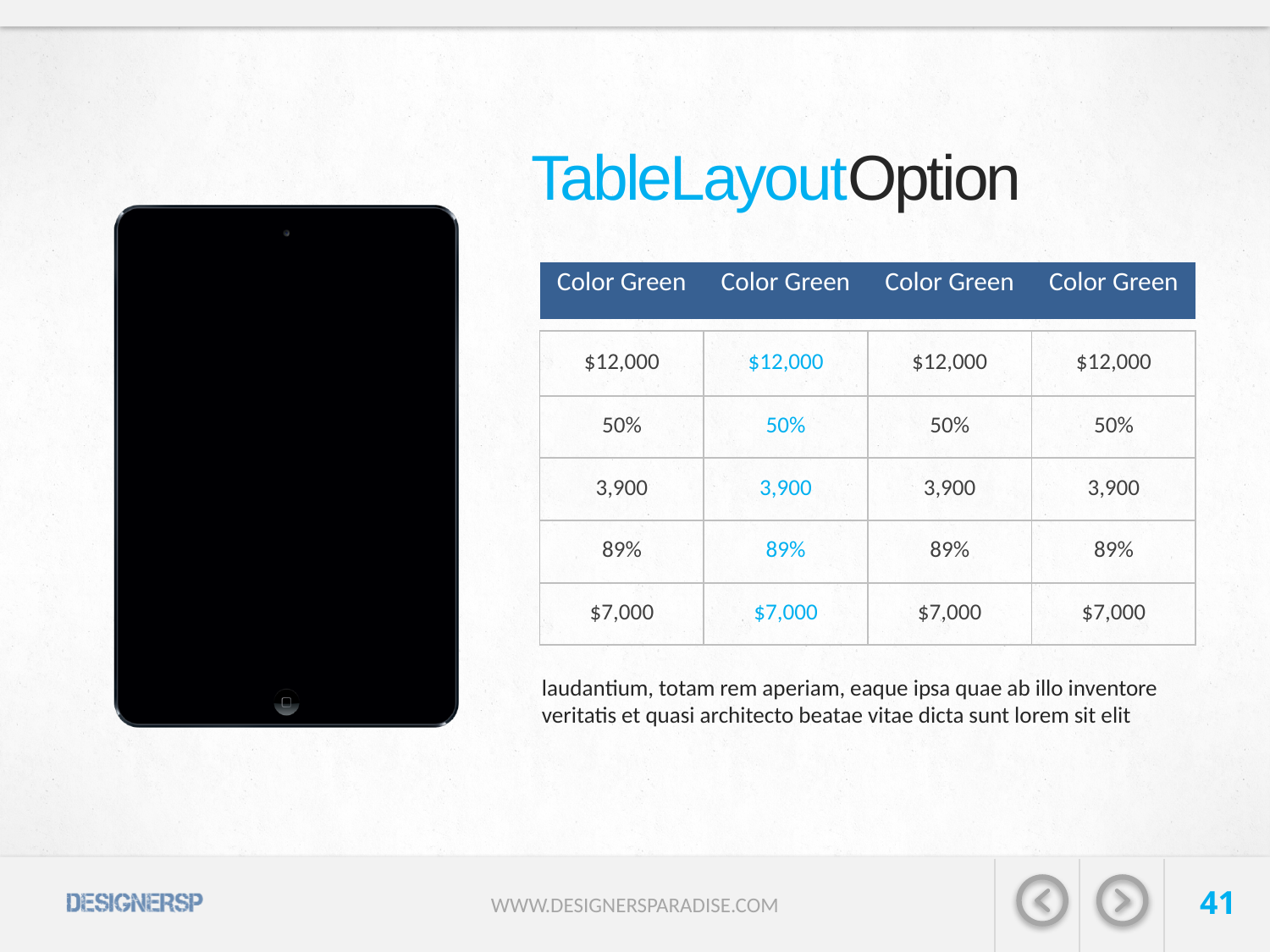

# TableLayoutOption

| Color Green | Color Green | Color Green | Color Green |
| --- | --- | --- | --- |
| $12,000 | $12,000 | $12,000 | $12,000 |
| --- | --- | --- | --- |
| 50% | 50% | 50% | 50% |
| 3,900 | 3,900 | 3,900 | 3,900 |
| 89% | 89% | 89% | 89% |
| $7,000 | $7,000 | $7,000 | $7,000 |
laudantium, totam rem aperiam, eaque ipsa quae ab illo inventore veritatis et quasi architecto beatae vitae dicta sunt lorem sit elit
41
WWW.DESIGNERSPARADISE.COM